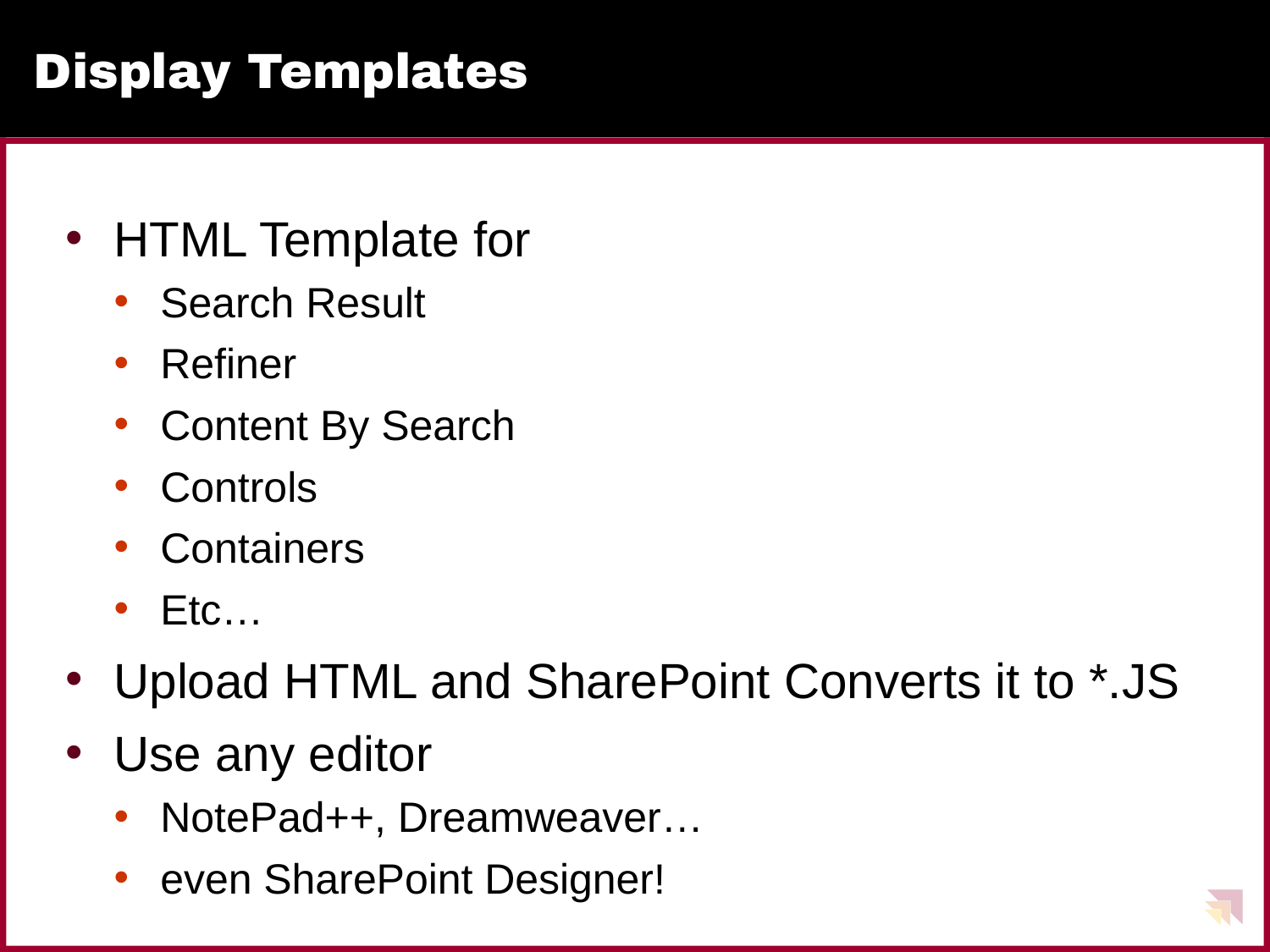

# Display Templates
HTML Template for
Search Result
Refiner
Content By Search
Controls
Containers
Etc…
Upload HTML and SharePoint Converts it to *.JS
Use any editor
NotePad++, Dreamweaver…
even SharePoint Designer!